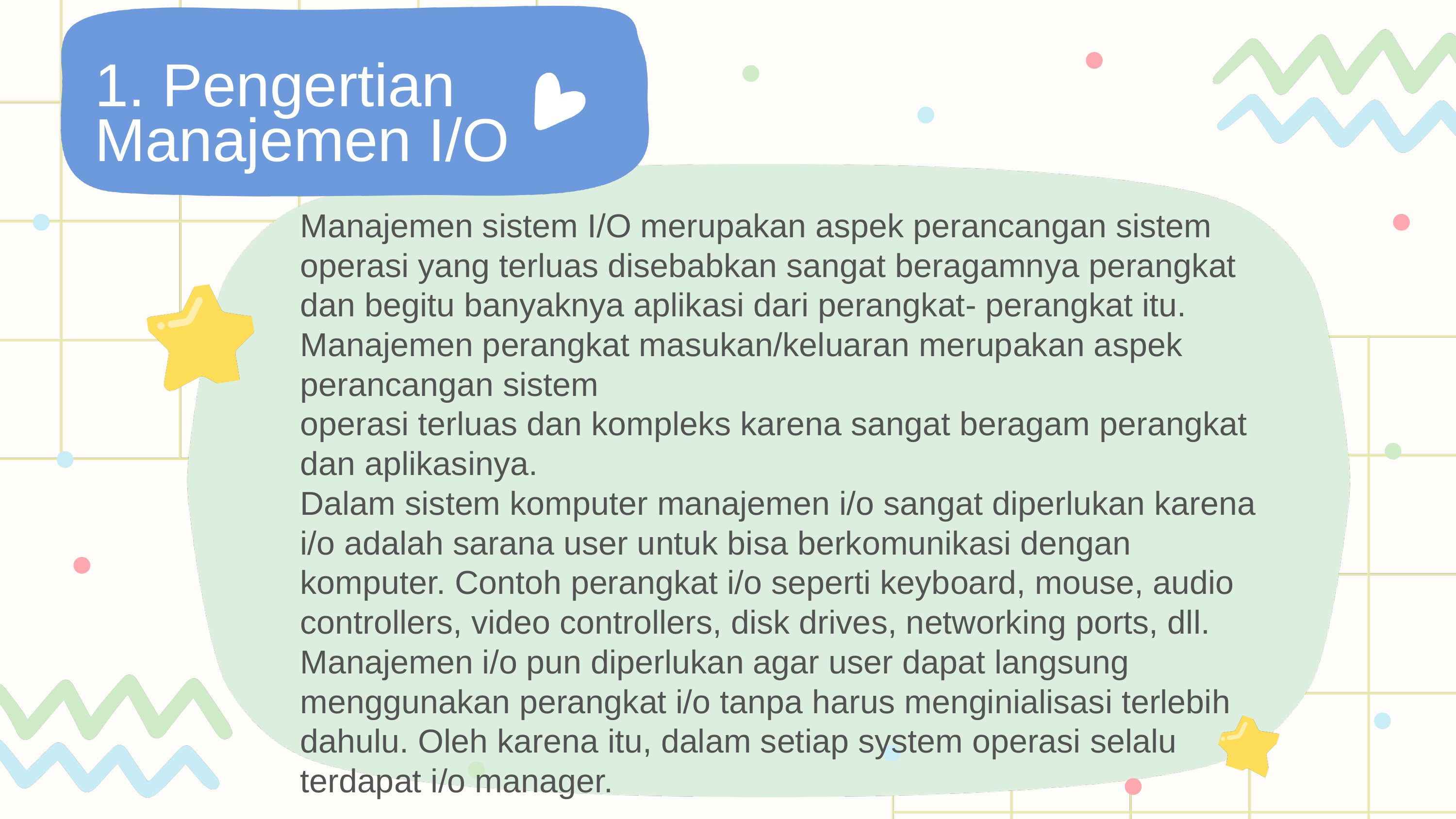

1. Pengertian Manajemen I/O

Manajemen sistem I/O merupakan aspek perancangan sistem operasi yang terluas disebabkan sangat beragamnya perangkat dan begitu banyaknya aplikasi dari perangkat- perangkat itu.
Manajemen perangkat masukan/keluaran merupakan aspek perancangan sistem
operasi terluas dan kompleks karena sangat beragam perangkat dan aplikasinya.
Dalam sistem komputer manajemen i/o sangat diperlukan karena i/o adalah sarana user untuk bisa berkomunikasi dengan komputer. Contoh perangkat i/o seperti keyboard, mouse, audio controllers, video controllers, disk drives, networking ports, dll. Manajemen i/o pun diperlukan agar user dapat langsung menggunakan perangkat i/o tanpa harus menginialisasi terlebih dahulu. Oleh karena itu, dalam setiap system operasi selalu terdapat i/o manager.